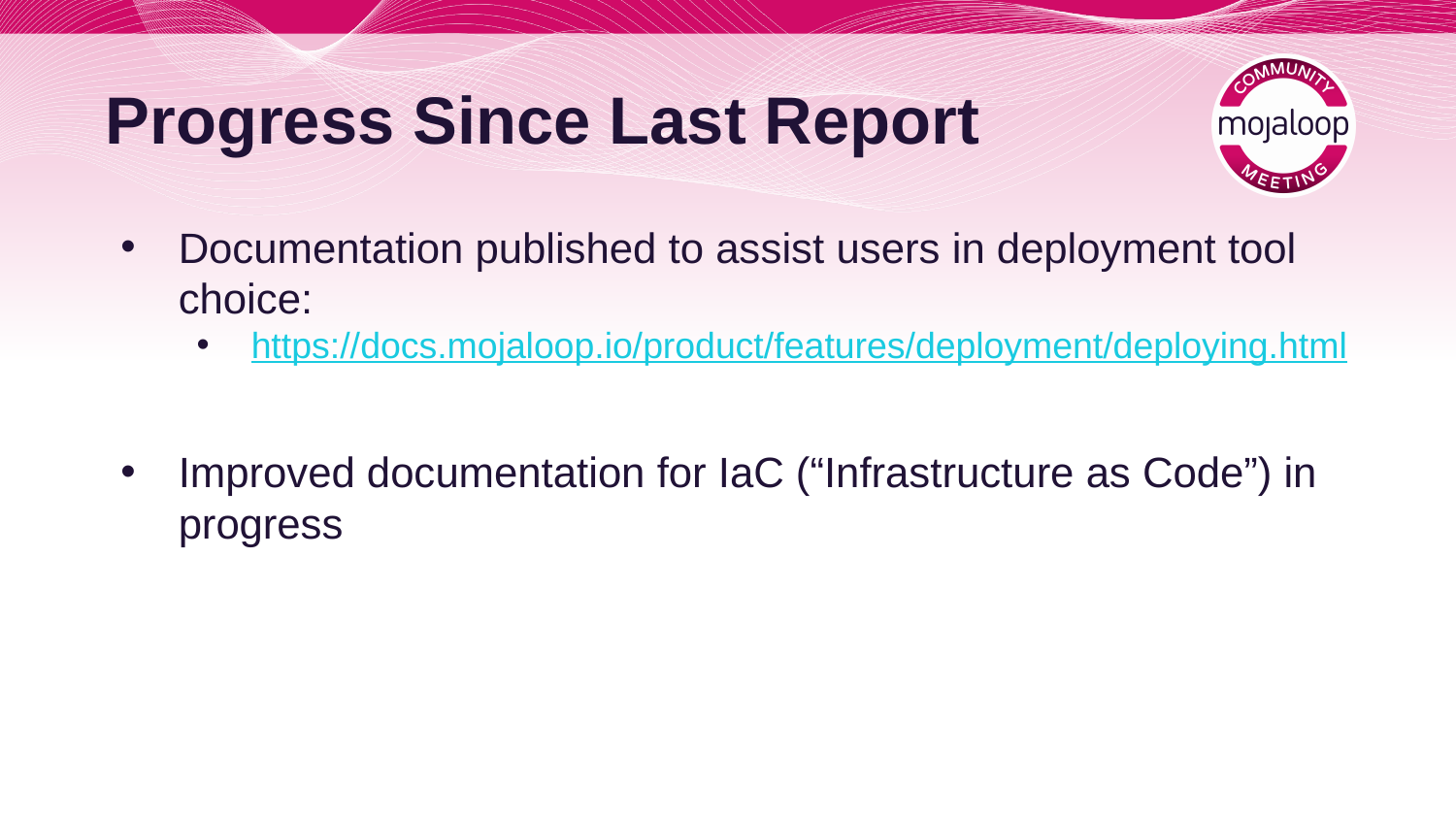

# Progress Since Last Report
Documentation published to assist users in deployment tool choice:
https://docs.mojaloop.io/product/features/deployment/deploying.html

Improved documentation for IaC (“Infrastructure as Code”) in progress